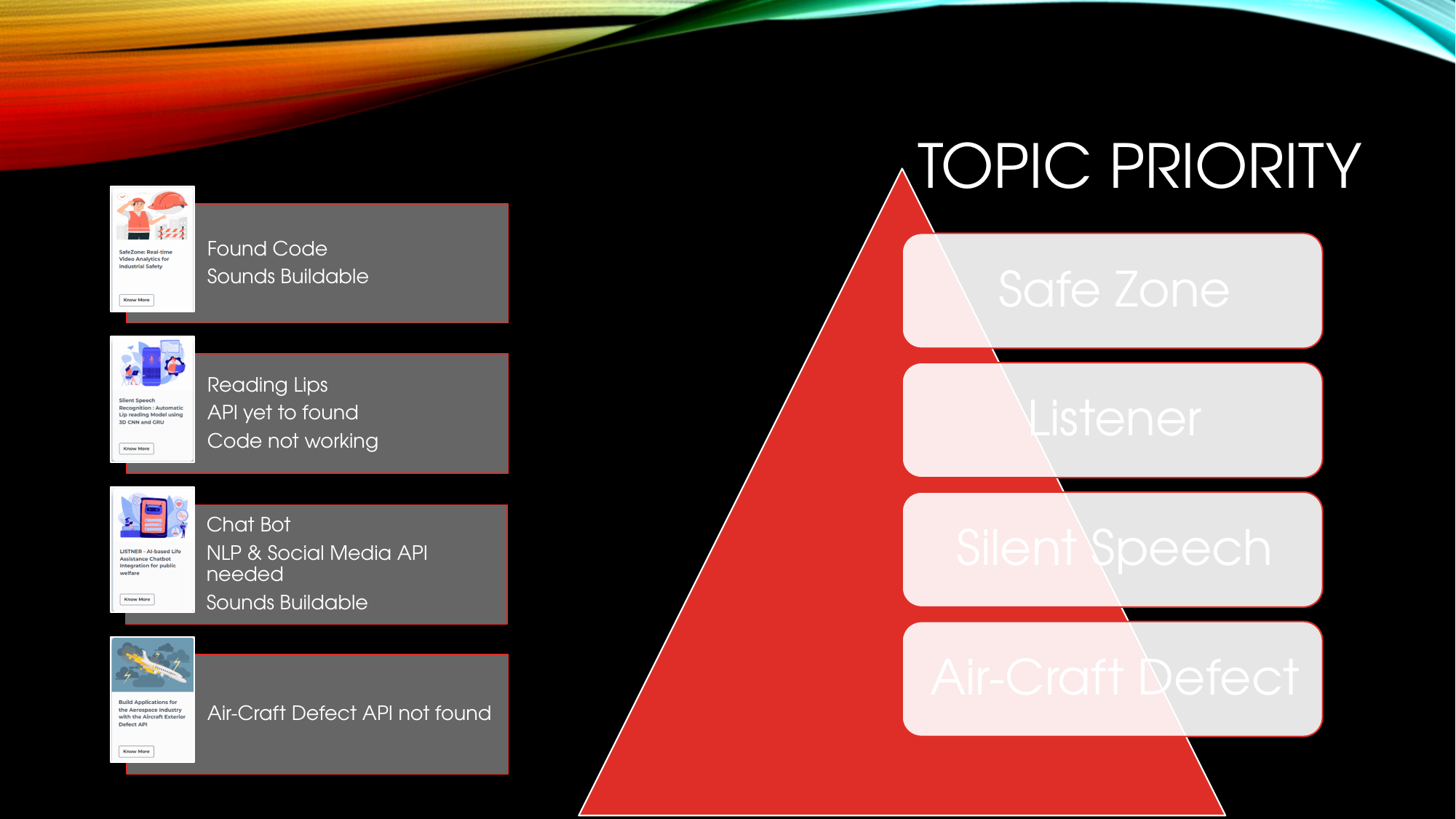

# Topic Priority
Found Code
Sounds Buildable
Reading Lips
API yet to found
Code not working
Chat Bot
NLP & Social Media API needed
Sounds Buildable
Air-Craft Defect API not found
Safe Zone
Listener
Silent Speech
Air-Craft Defect